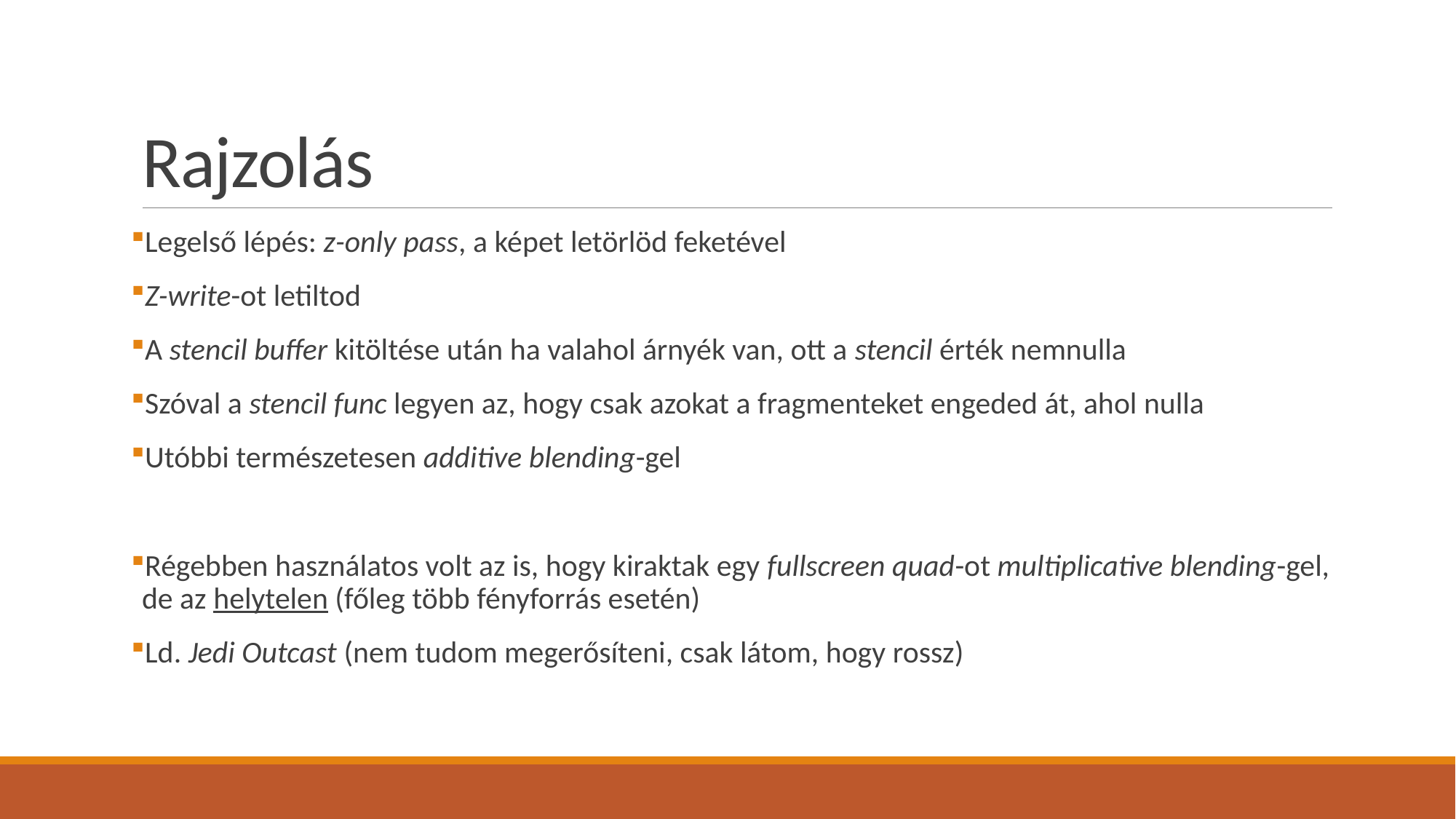

# Rajzolás
Legelső lépés: z-only pass, a képet letörlöd feketével
Z-write-ot letiltod
A stencil buffer kitöltése után ha valahol árnyék van, ott a stencil érték nemnulla
Szóval a stencil func legyen az, hogy csak azokat a fragmenteket engeded át, ahol nulla
Utóbbi természetesen additive blending-gel

Régebben használatos volt az is, hogy kiraktak egy fullscreen quad-ot multiplicative blending-gel, de az helytelen (főleg több fényforrás esetén)
Ld. Jedi Outcast (nem tudom megerősíteni, csak látom, hogy rossz)